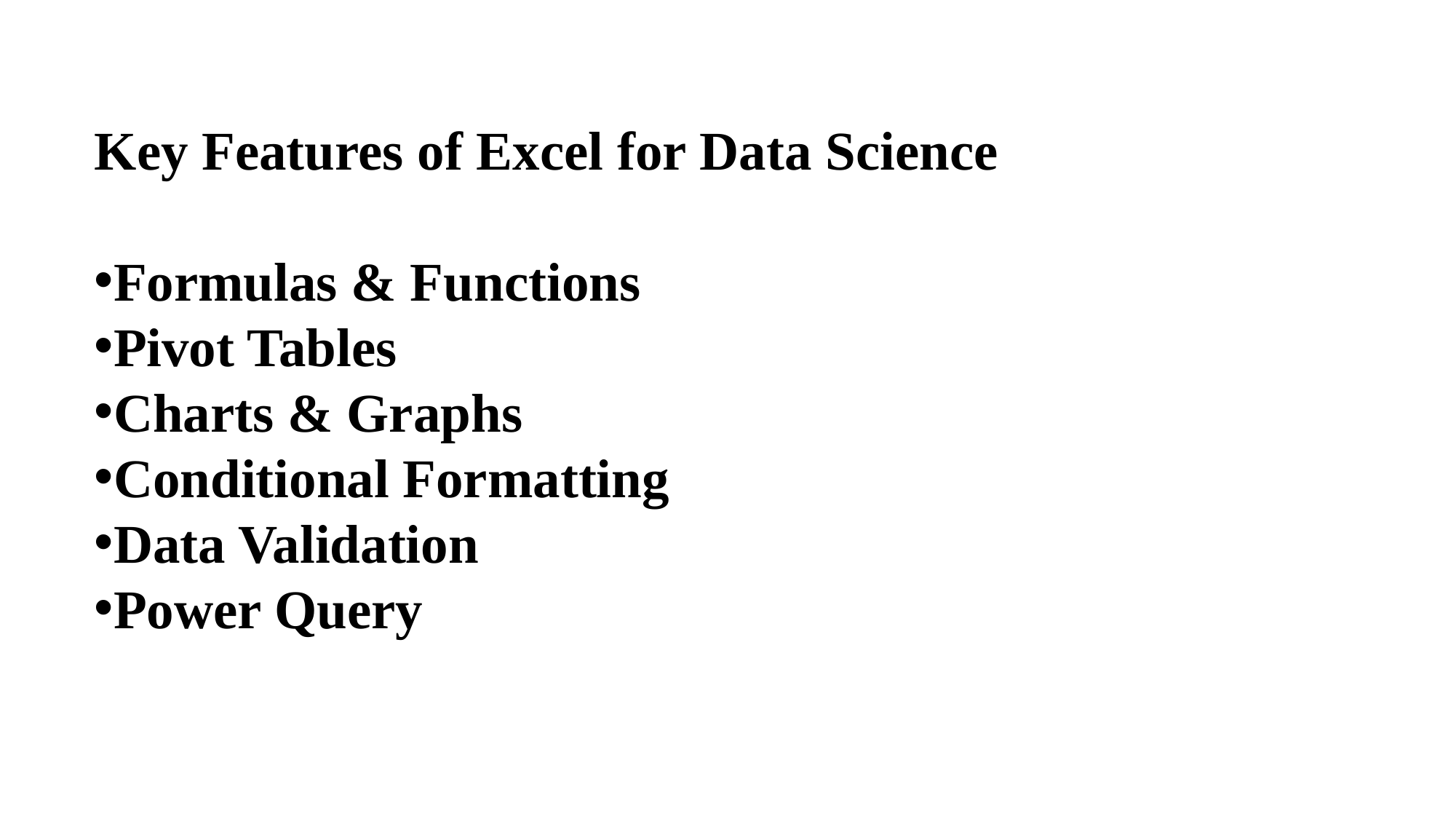

Key Features of Excel for Data Science

Formulas & Functions
Pivot Tables
Charts & Graphs
Conditional Formatting
Data Validation
Power Query